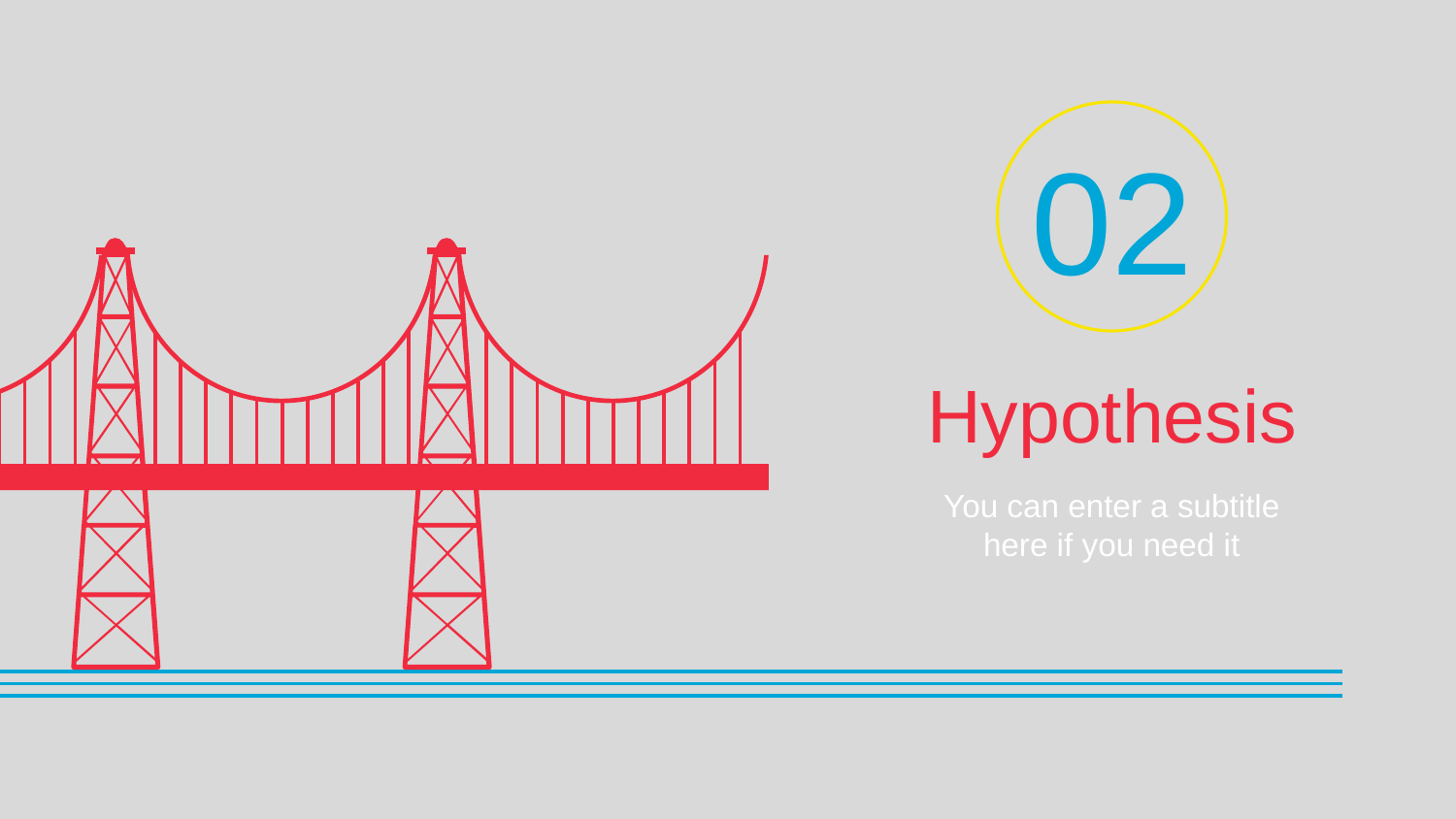

02

# Hypothesis
You can enter a subtitle here if you need it